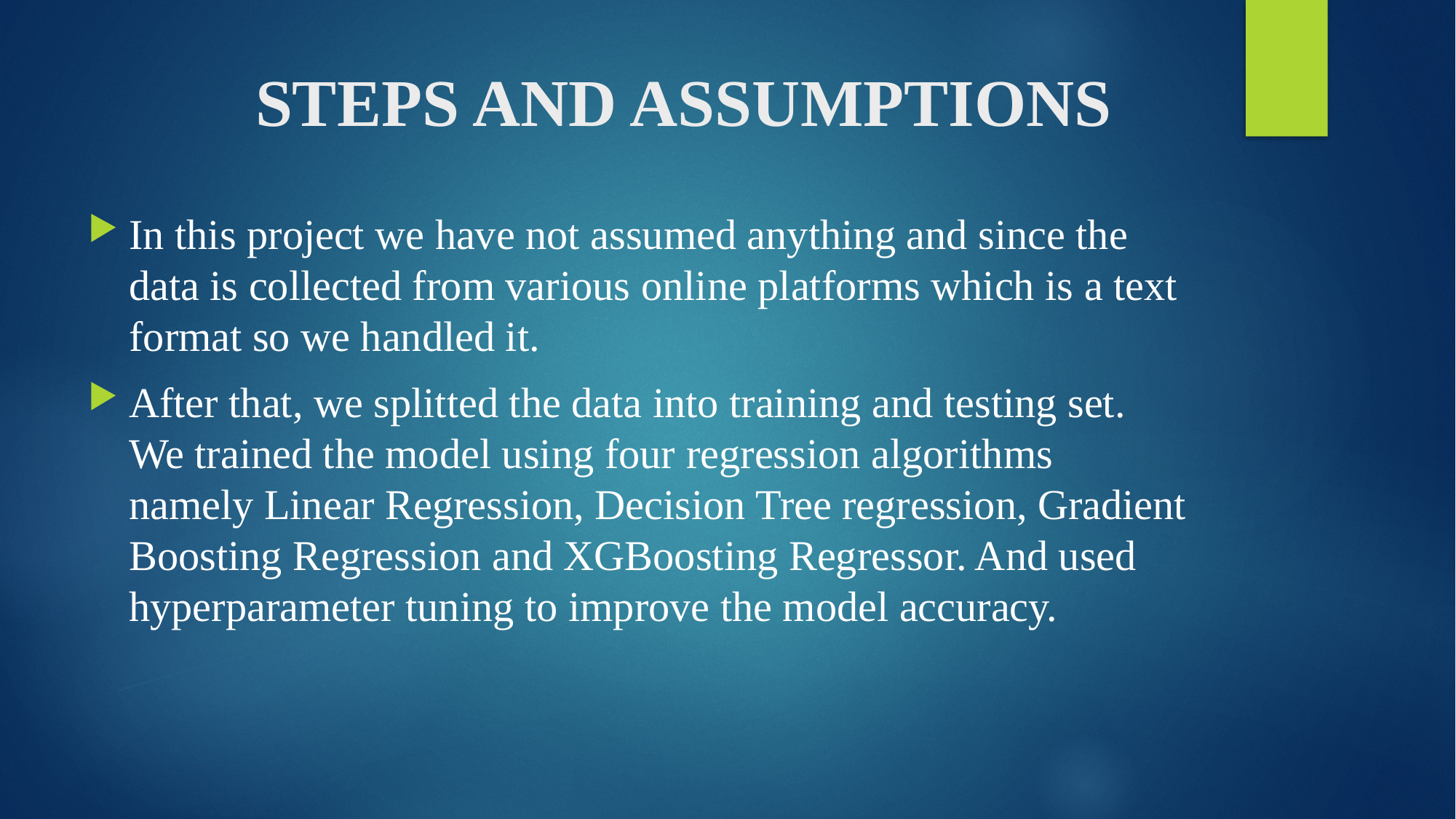

# STEPS AND ASSUMPTIONS
In this project we have not assumed anything and since the data is collected from various online platforms which is a text format so we handled it.
After that, we splitted the data into training and testing set. We trained the model using four regression algorithms namely Linear Regression, Decision Tree regression, Gradient Boosting Regression and XGBoosting Regressor. And used hyperparameter tuning to improve the model accuracy.